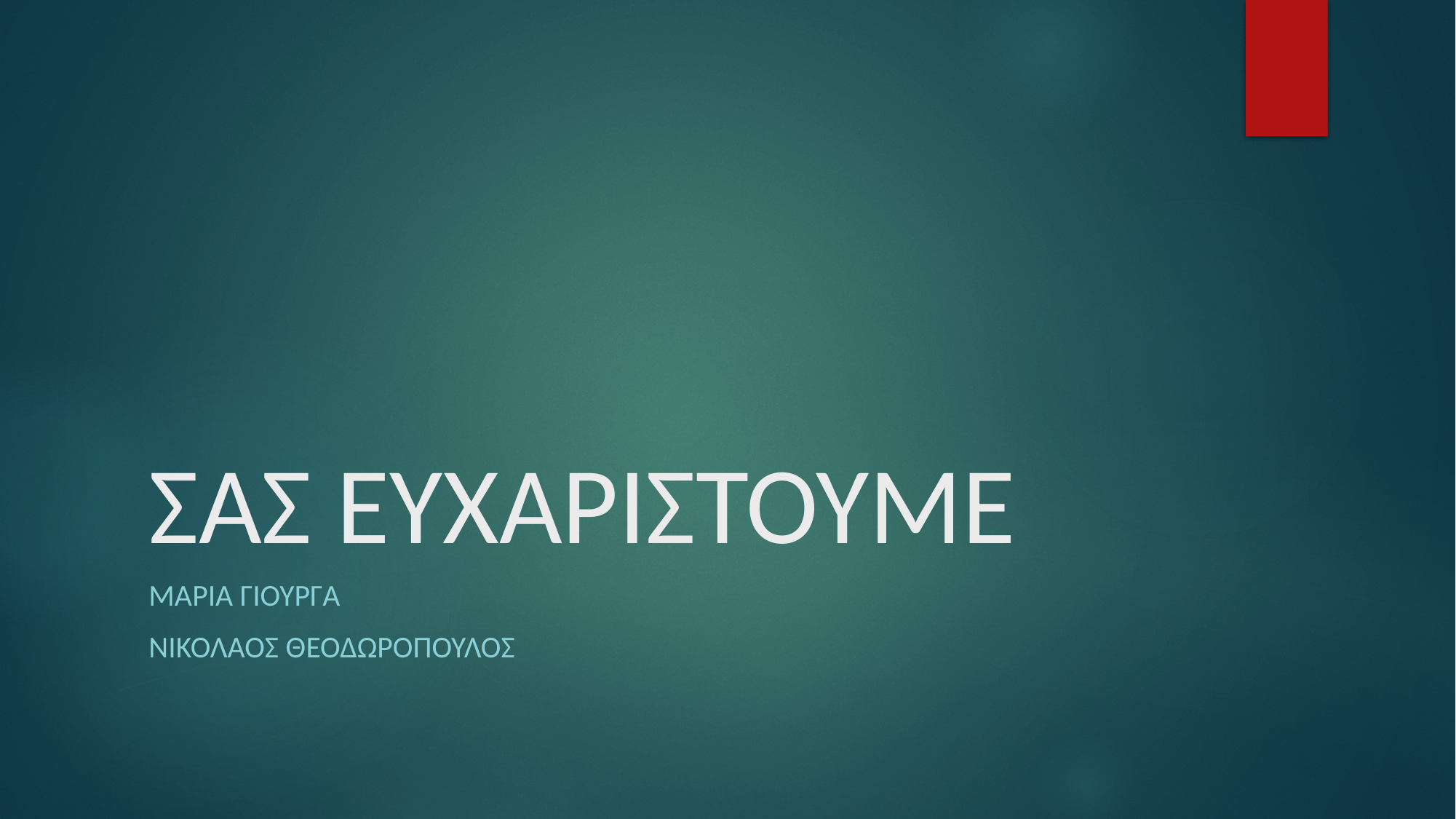

# ΣΑΣ ΕΥΧΑΡΙΣΤΟΥΜΕ
ΜΑΡΙΑ ΓΙΟΥΡΓΑ
ΝΙΚΟΛΑΟΣ ΘΕΟΔΩΡΟΠΟΥΛΟΣ